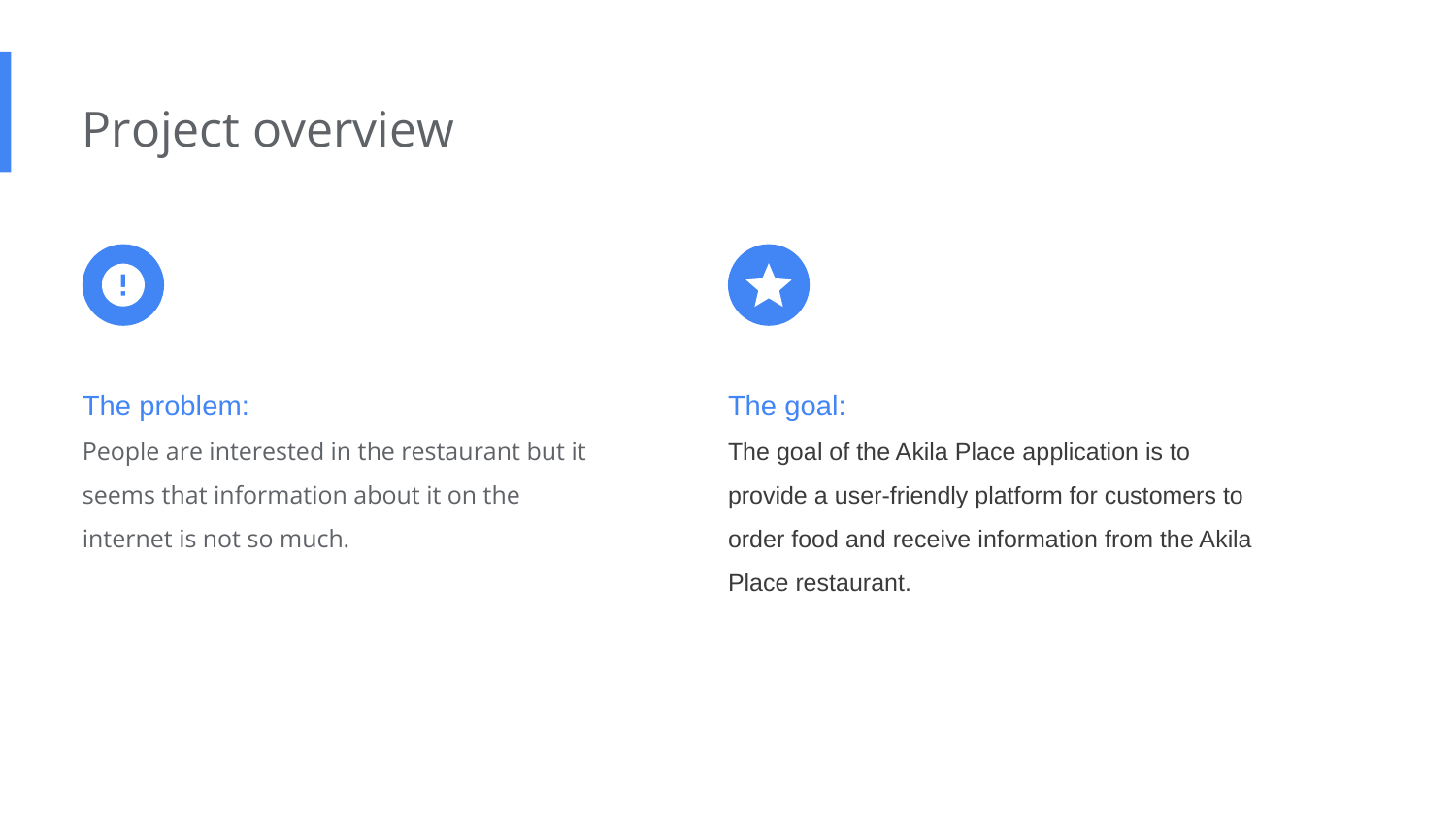

Project overview

The problem:
People are interested in the restaurant but it seems that information about it on the internet is not so much.
The goal:
The goal of the Akila Place application is to provide a user-friendly platform for customers to order food and receive information from the Akila Place restaurant.